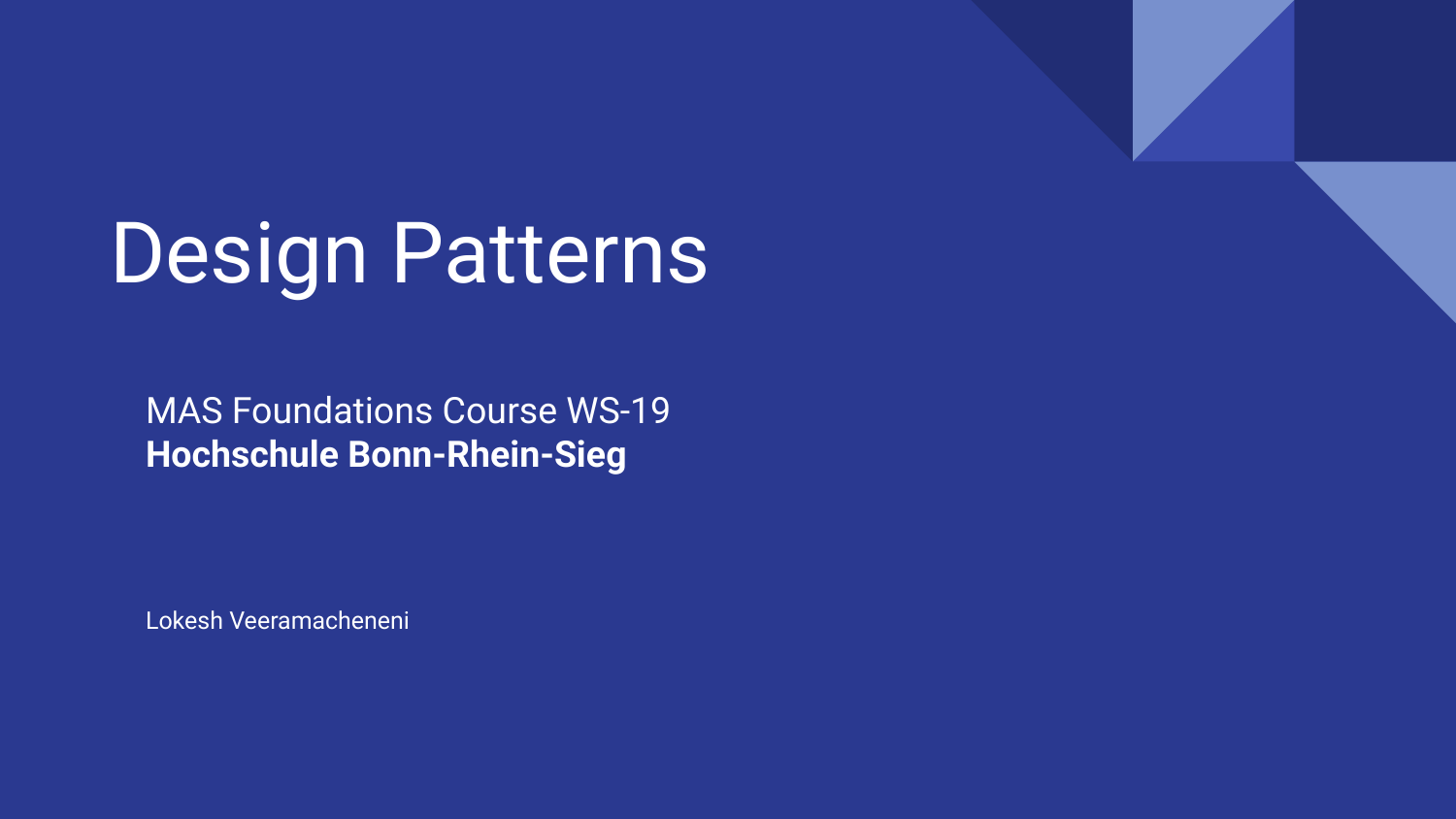

# Design Patterns

MAS Foundations Course WS-19
Hochschule Bonn-Rhein-Sieg

Lokesh Veeramacheneni